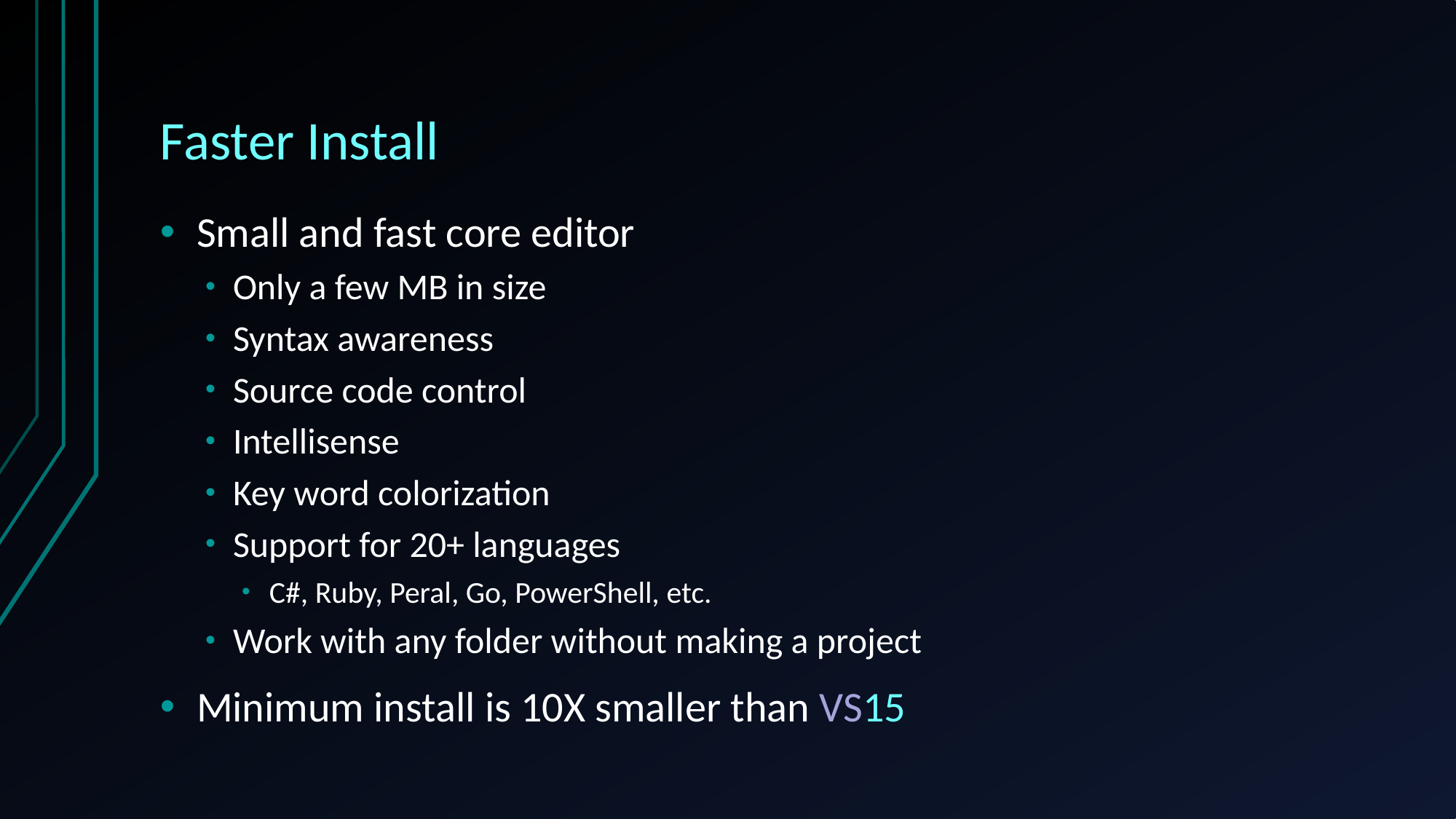

# Faster Install
Small and fast core editor
Only a few MB in size
Syntax awareness
Source code control
Intellisense
Key word colorization
Support for 20+ languages
C#, Ruby, Peral, Go, PowerShell, etc.
Work with any folder without making a project
Minimum install is 10X smaller than VS15